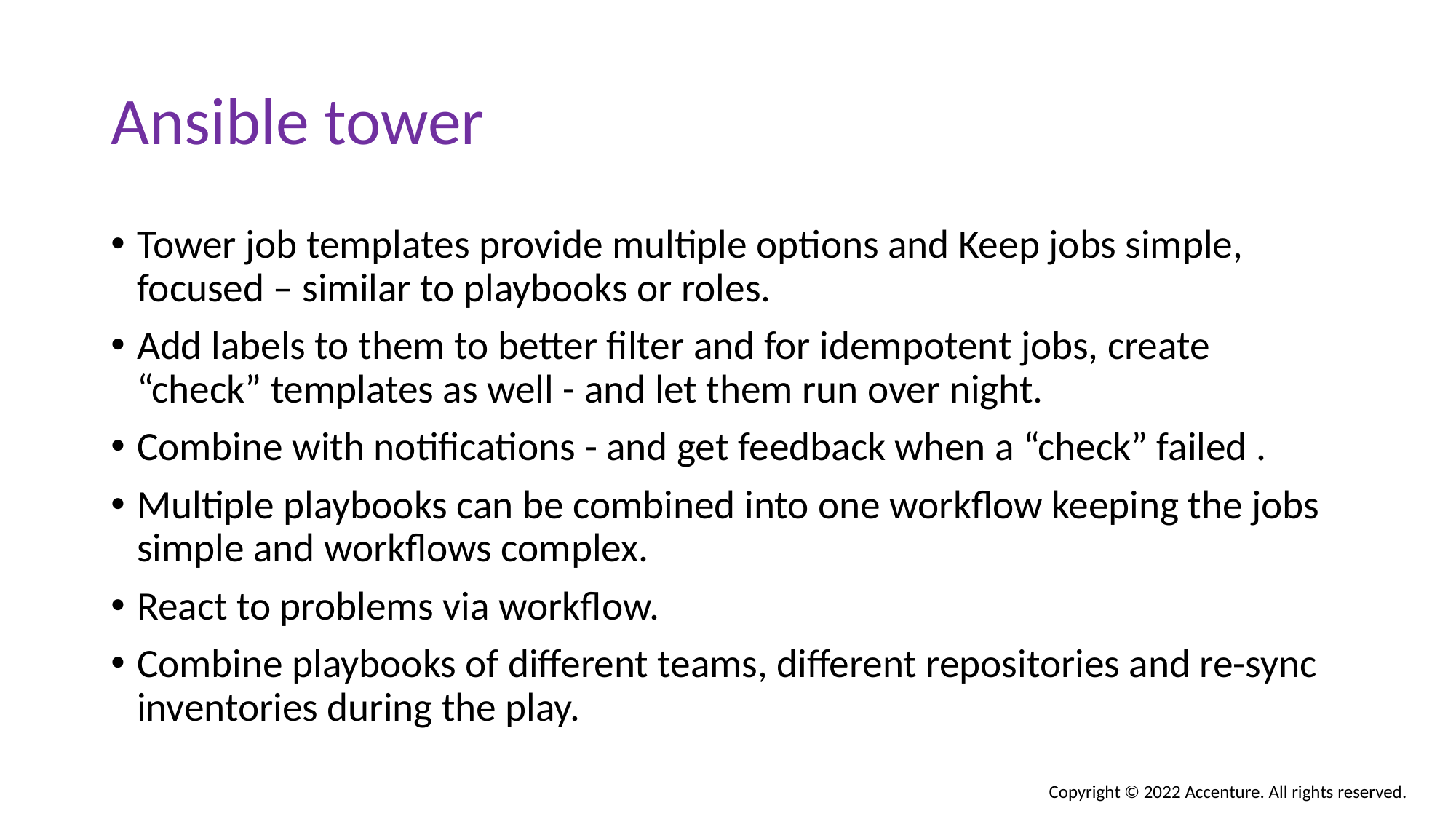

# Ansible tower
Tower job templates provide multiple options and Keep jobs simple, focused – similar to playbooks or roles.
Add labels to them to better filter and for idempotent jobs, create “check” templates as well - and let them run over night.
Combine with notifications - and get feedback when a “check” failed .
Multiple playbooks can be combined into one workflow keeping the jobs simple and workflows complex.
React to problems via workflow.
Combine playbooks of different teams, different repositories and re-sync inventories during the play.

Copyright © 2022 Accenture. All rights reserved.